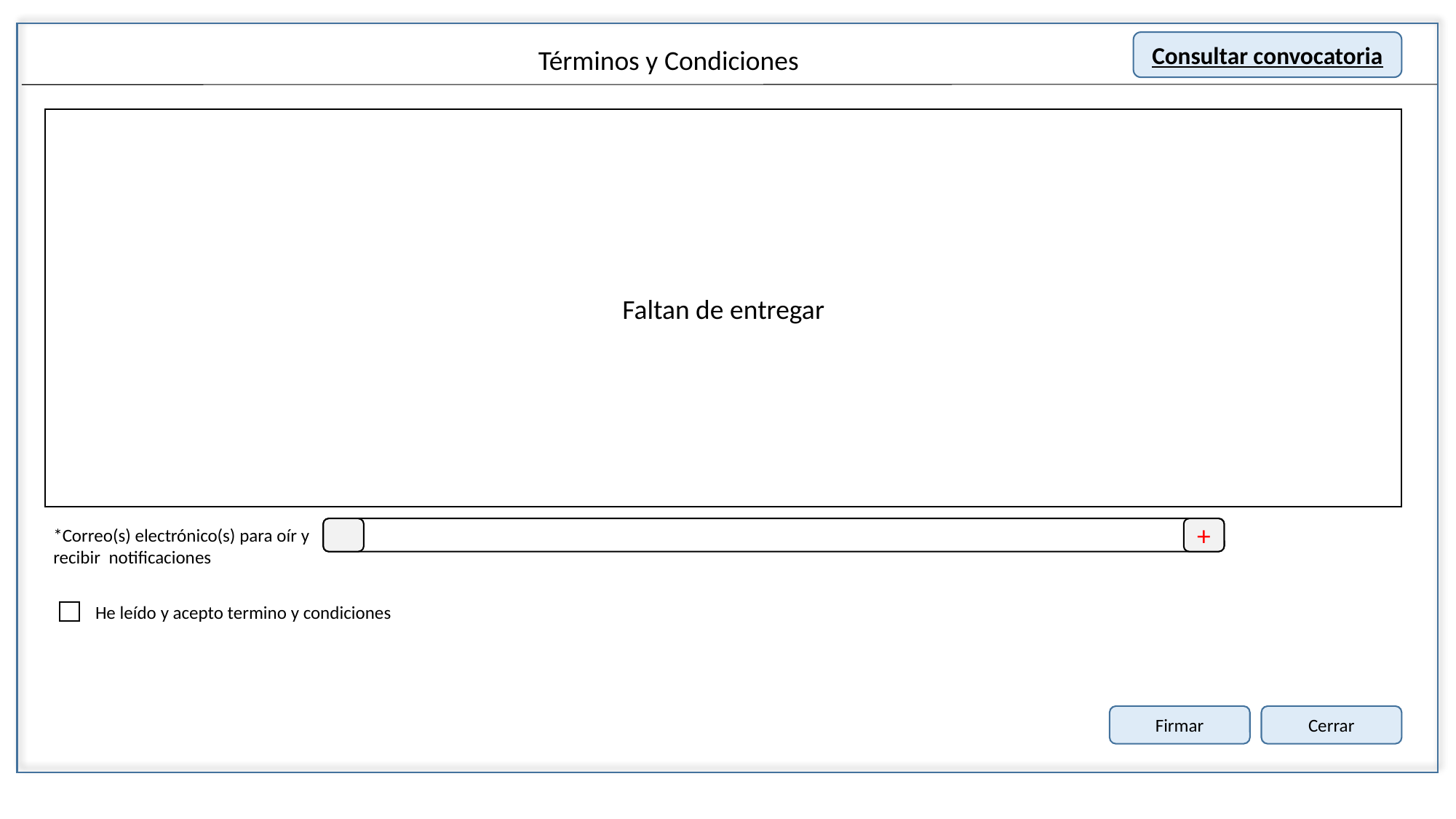

Consultar convocatoria
Términos y Condiciones

Faltan de entregar
*Correo(s) electrónico(s) para oír y recibir  notificaciones

+
He leído y acepto termino y condiciones

Firmar
Cerrar